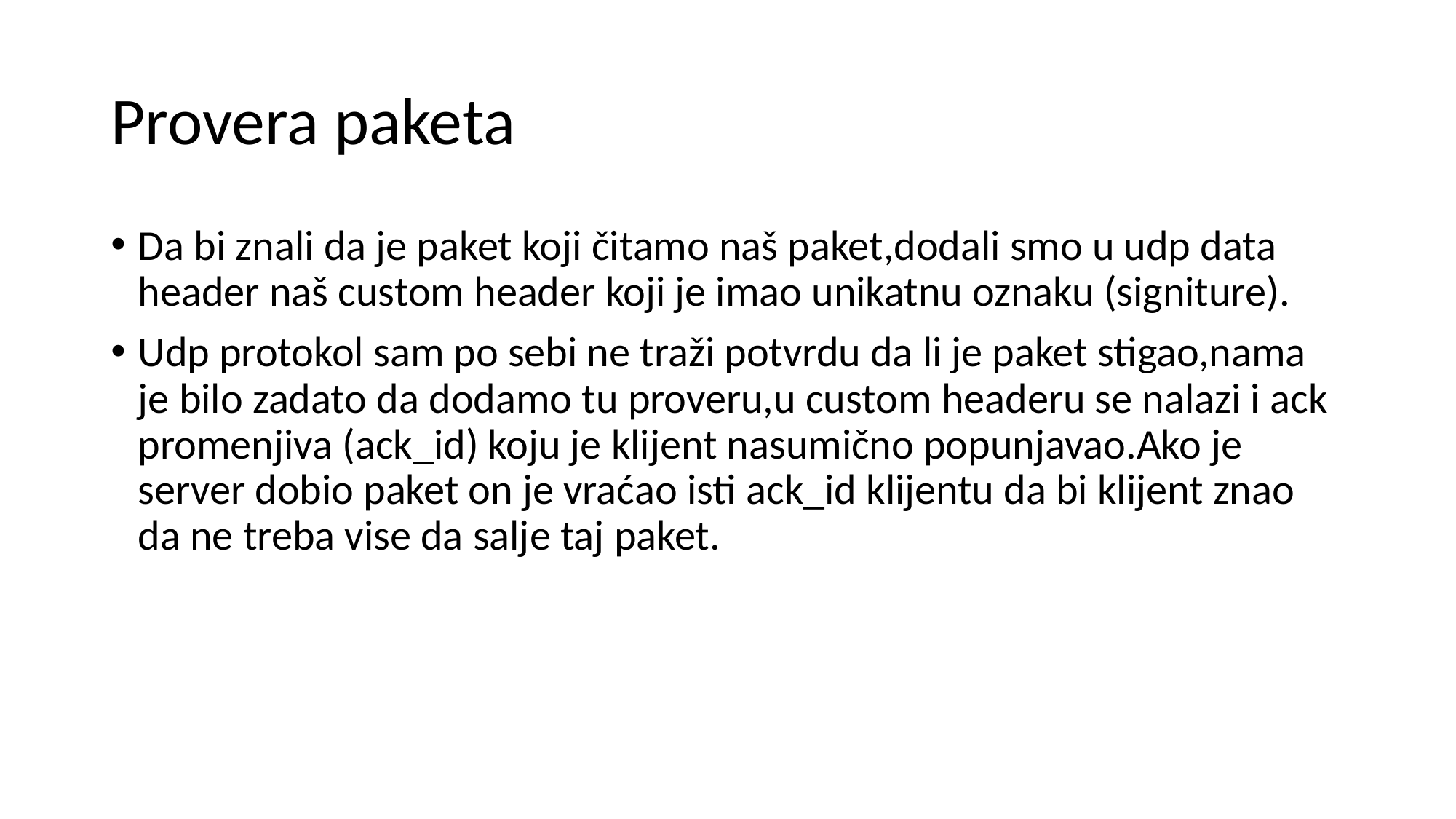

# Provera paketa
Da bi znali da je paket koji čitamo naš paket,dodali smo u udp data header naš custom header koji je imao unikatnu oznaku (signiture).
Udp protokol sam po sebi ne traži potvrdu da li je paket stigao,nama je bilo zadato da dodamo tu proveru,u custom headeru se nalazi i ack promenjiva (ack_id) koju je klijent nasumično popunjavao.Ako je server dobio paket on je vraćao isti ack_id klijentu da bi klijent znao da ne treba vise da salje taj paket.